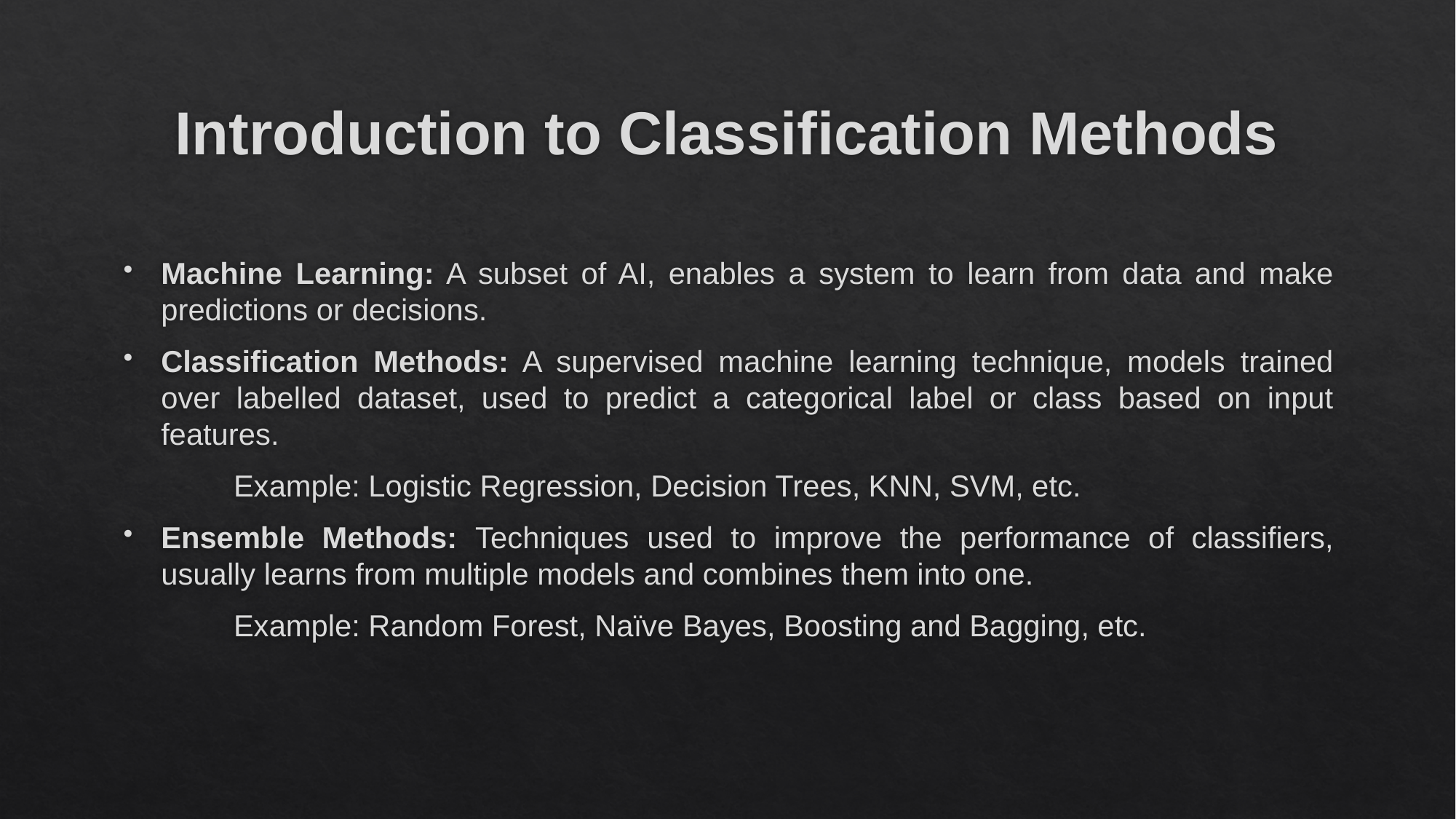

# Introduction to Classification Methods
Machine Learning: A subset of AI, enables a system to learn from data and make predictions or decisions.
Classification Methods: A supervised machine learning technique, models trained over labelled dataset, used to predict a categorical label or class based on input features.
	Example: Logistic Regression, Decision Trees, KNN, SVM, etc.
Ensemble Methods: Techniques used to improve the performance of classifiers, usually learns from multiple models and combines them into one.
	Example: Random Forest, Naïve Bayes, Boosting and Bagging, etc.